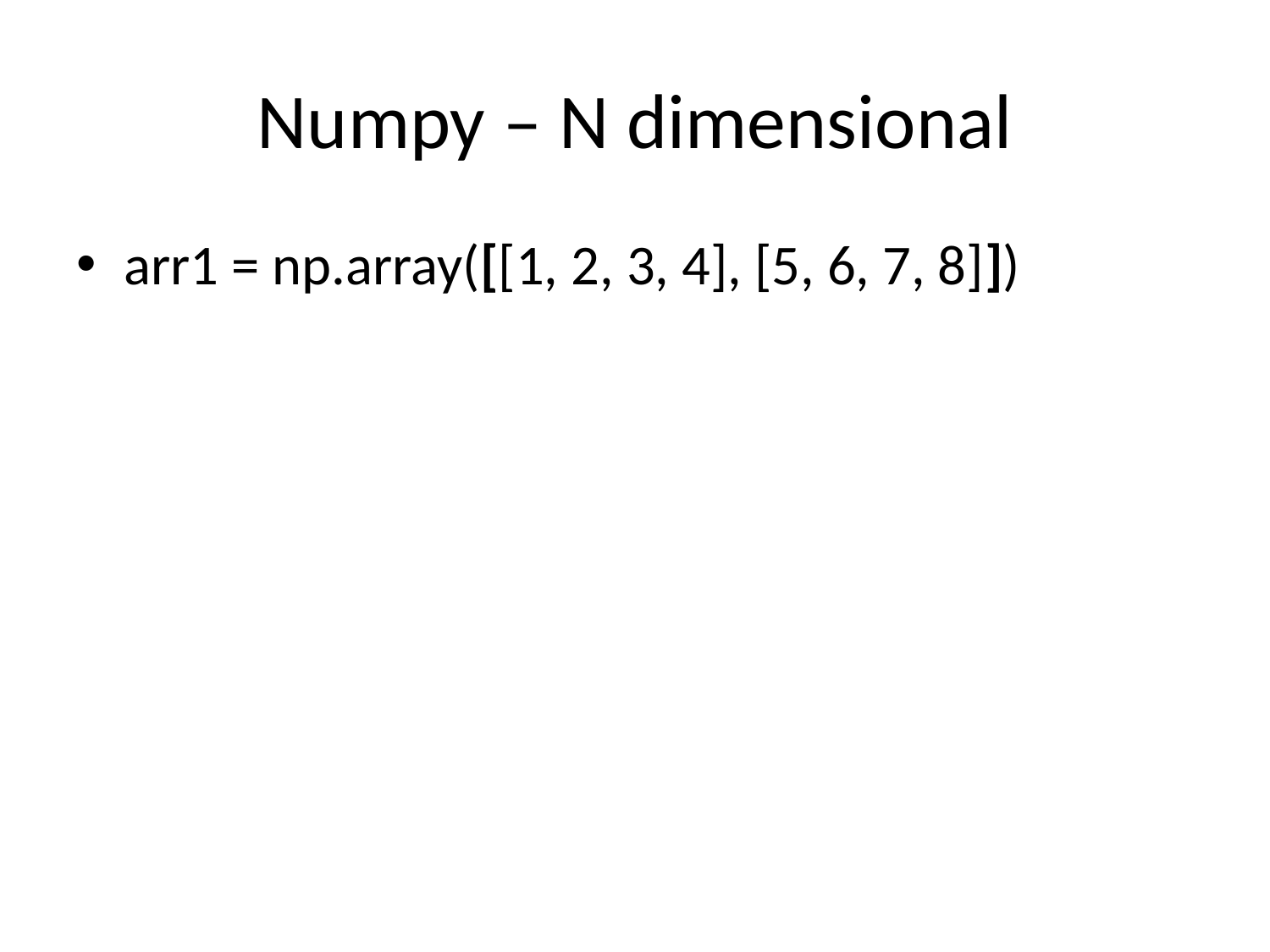

# Numpy – N dimensional
arr1 = np.array([[1, 2, 3, 4], [5, 6, 7, 8]])